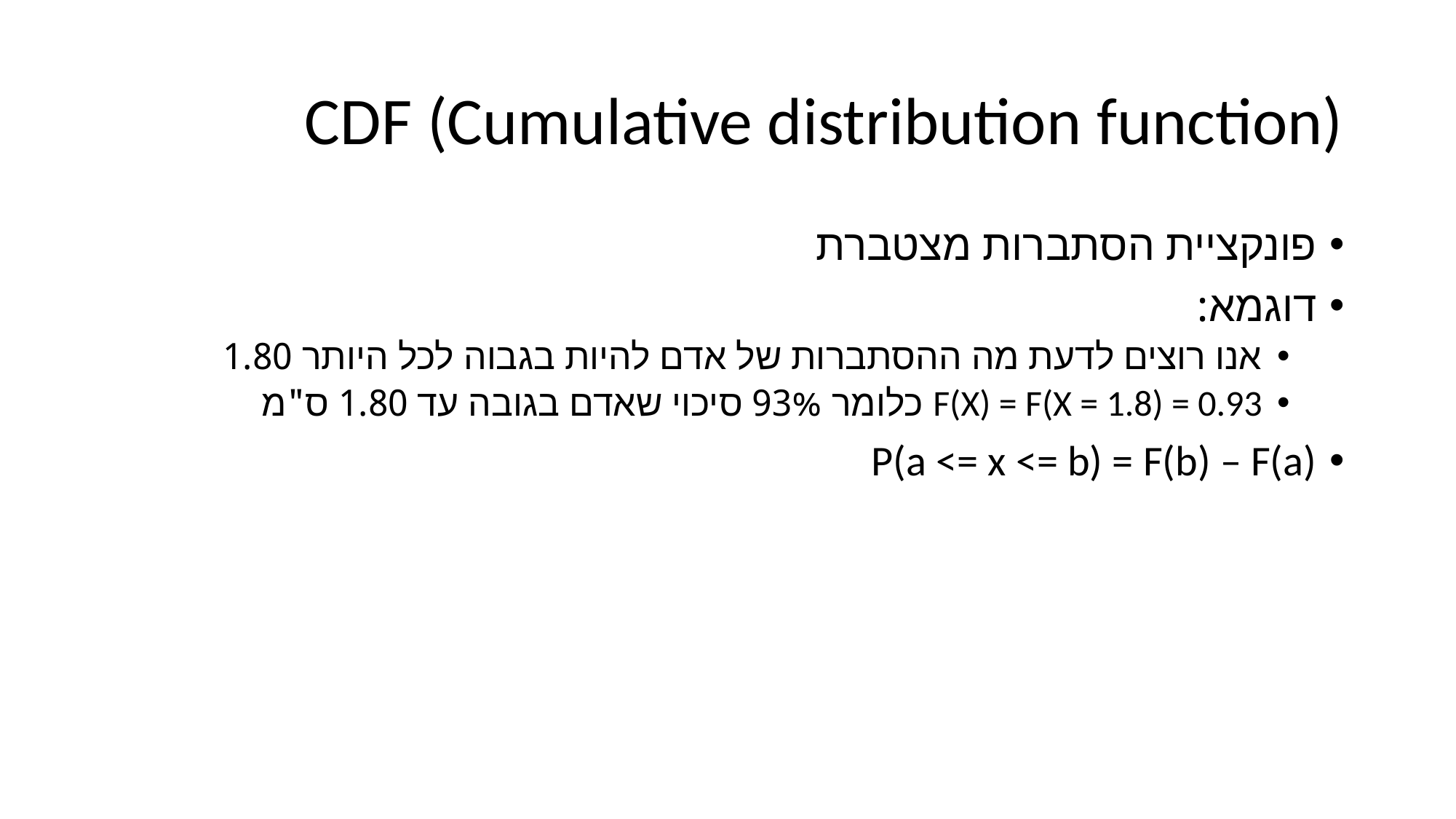

# CDF (Cumulative distribution function)
פונקציית הסתברות מצטברת
דוגמא:
אנו רוצים לדעת מה ההסתברות של אדם להיות בגבוה לכל היותר 1.80
F(X) = F(X = 1.8) = 0.93 כלומר 93% סיכוי שאדם בגובה עד 1.80 ס"מ
P(a <= x <= b) = F(b) – F(a)